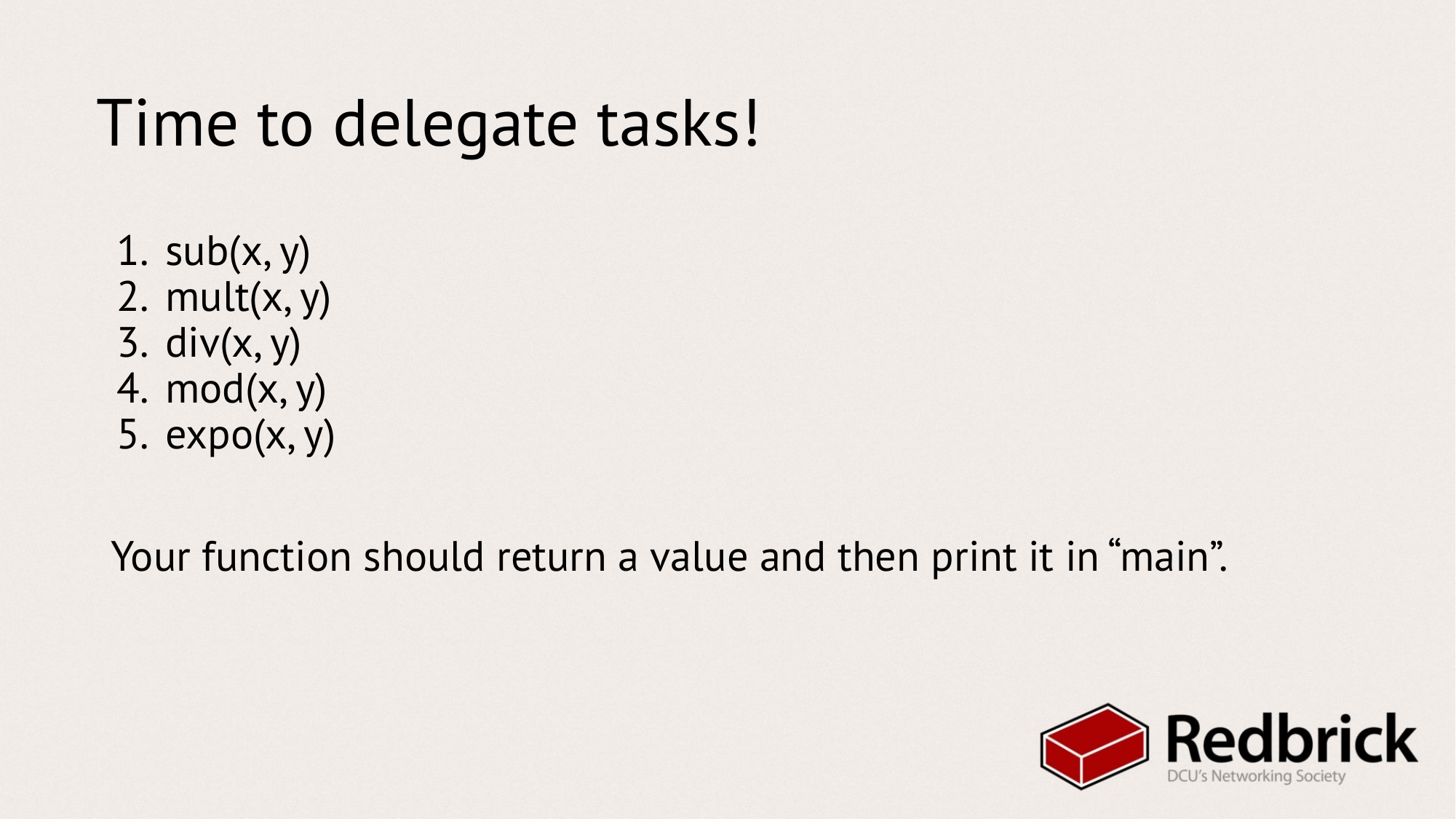

# Time to delegate tasks!
sub(x, y)
mult(x, y)
div(x, y)
mod(x, y)
expo(x, y)

Your function should return a value and then print it in “main”.